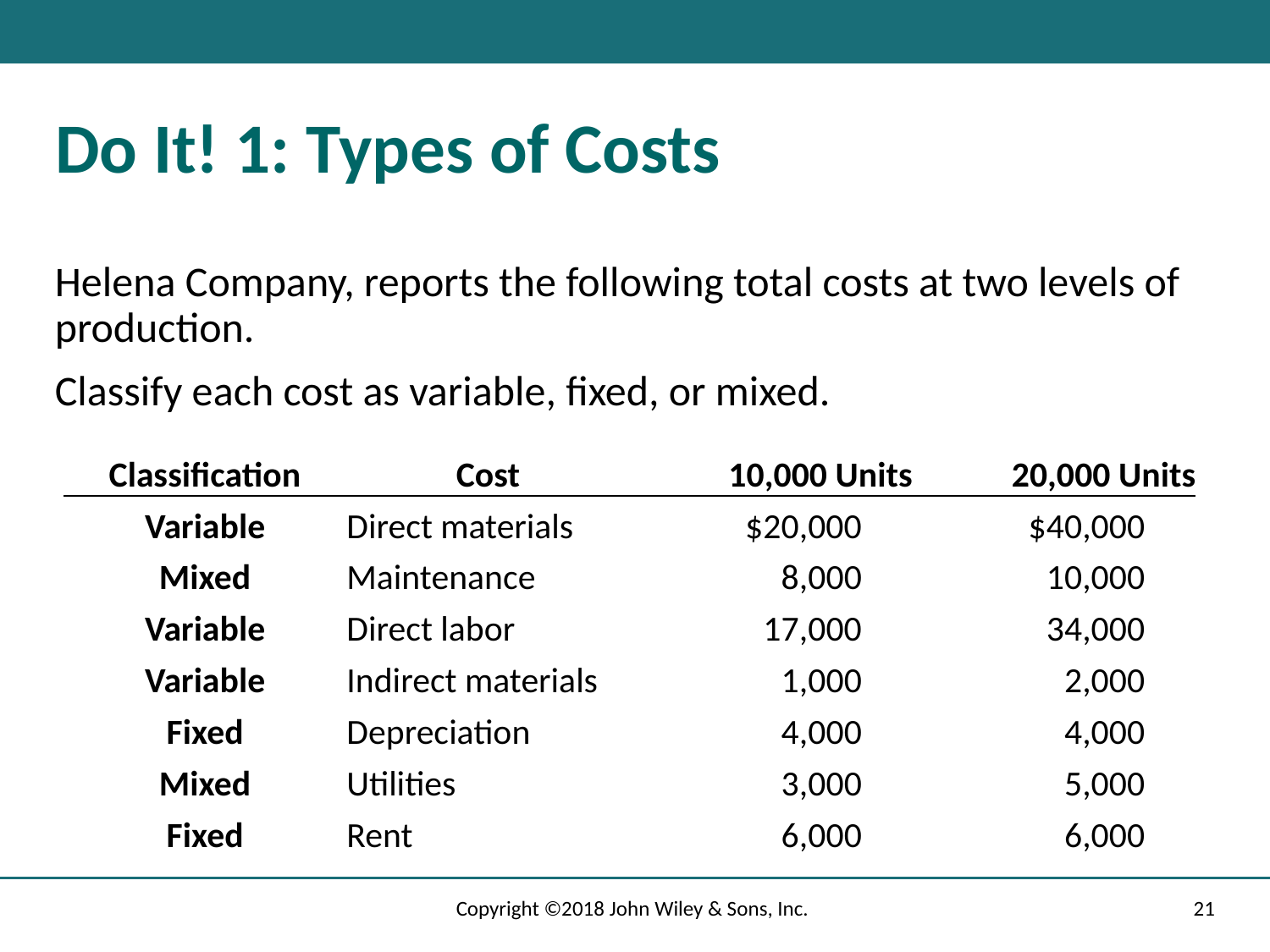

# Do It! 1: Types of Costs
Helena Company, reports the following total costs at two levels of production.
Classify each cost as variable, fixed, or mixed.
| Classification | Cost | 10,000 Units | 20,000 Units |
| --- | --- | --- | --- |
| Variable | Direct materials | $20,000 | $40,000 |
| Mixed | Maintenance | 8,000 | 10,000 |
| Variable | Direct labor | 17,000 | 34,000 |
| Variable | Indirect materials | 1,000 | 2,000 |
| Fixed | Depreciation | 4,000 | 4,000 |
| Mixed | Utilities | 3,000 | 5,000 |
| Fixed | Rent | 6,000 | 6,000 |
Copyright ©2018 John Wiley & Sons, Inc.
21